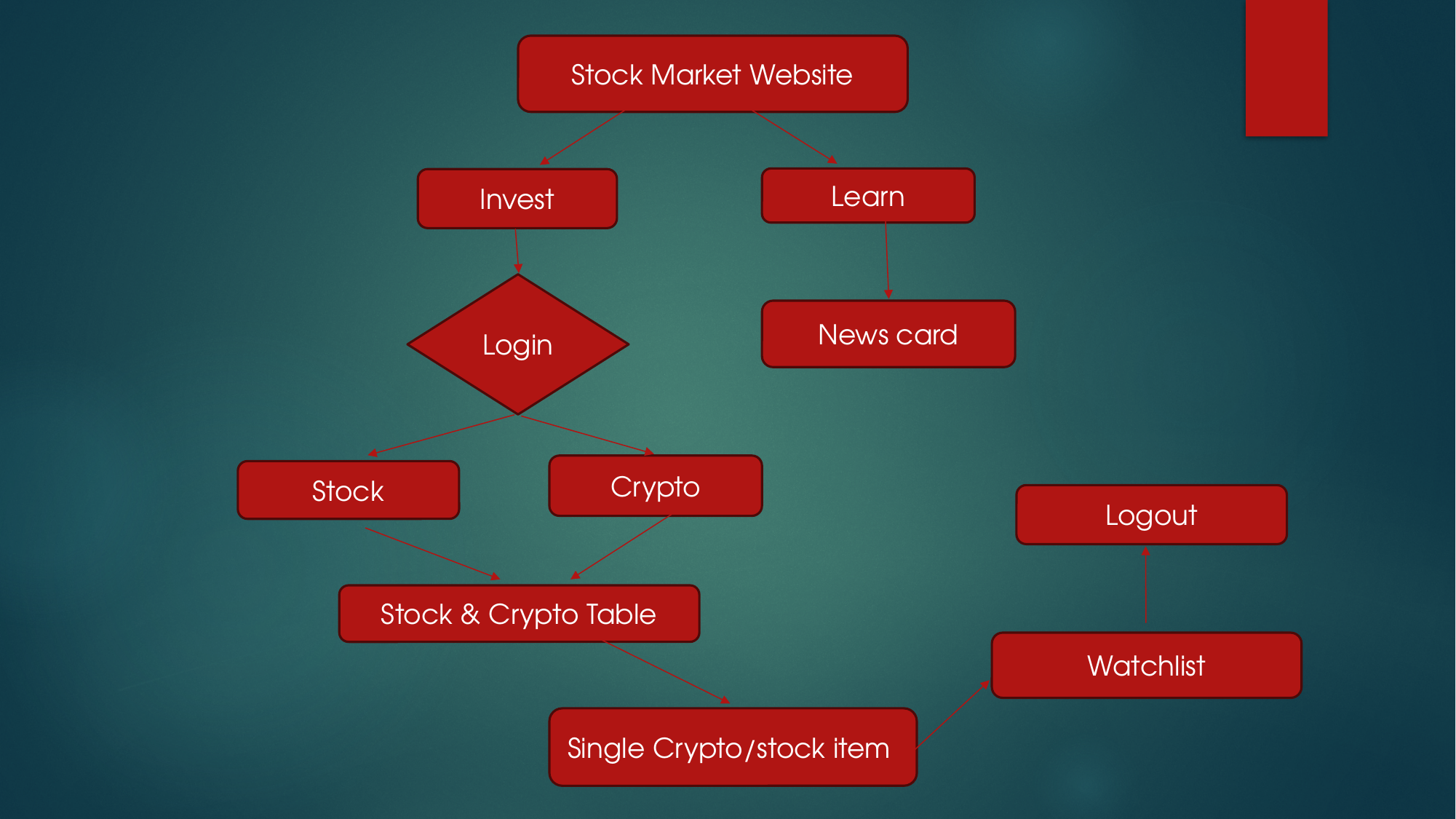

Stock Market Website
Learn
Invest
Login
News card
Crypto
Stock
Logout
Stock & Crypto Table
Watchlist
Single Crypto/stock item